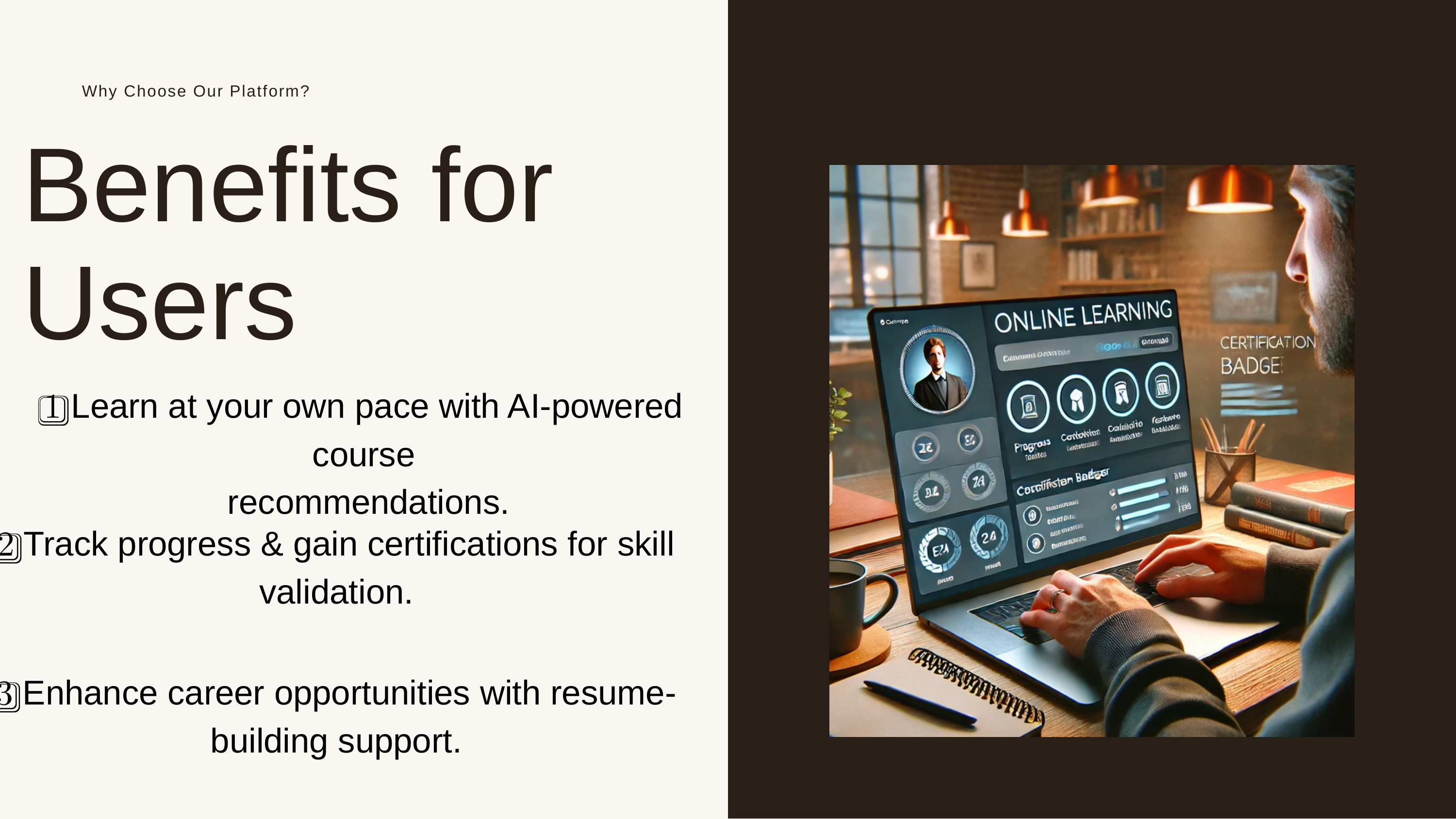

Why Choose Our Platform?
Benefits for Users

1️⃣ Learn at your own pace with AI-powered course
 recommendations.
2️⃣ Track progress & gain certifications for skill validation.
3️⃣ Enhance career opportunities with resume-building support.